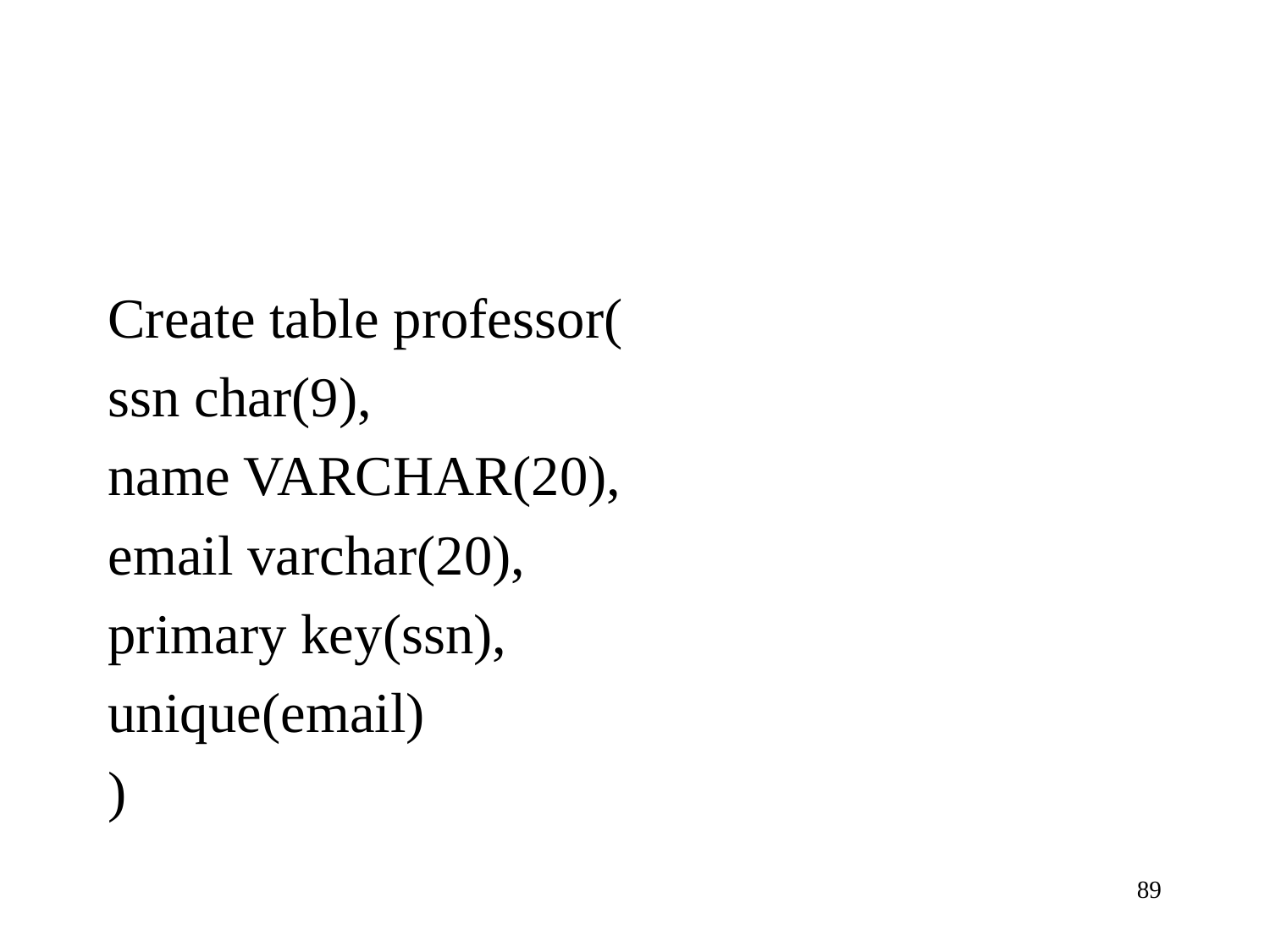

#
Create table professor(
ssn char(9),
name VARCHAR(20),
email varchar(20),
primary key(ssn),
unique(email)
)
89